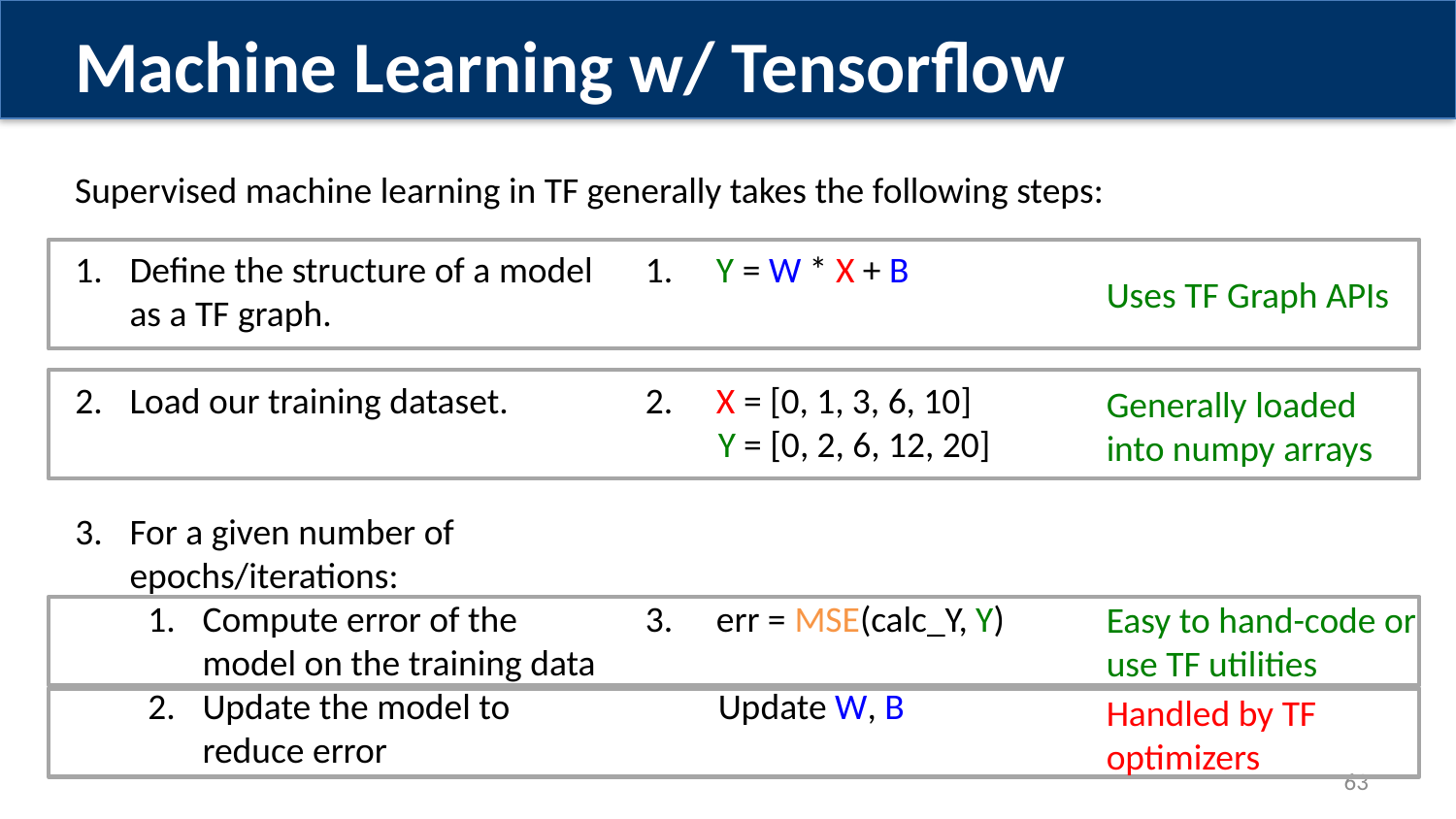

Machine Learning w/ Tensorflow
Supervised machine learning in TF generally takes the following steps:

Define the structure of a model as a TF graph.

Load our training dataset.

For a given number of epochs/iterations:
Compute error of the model on the training data
Update the model to reduce error
  Y = W * X + B

  X = [0, 1, 3, 6, 10]
Y = [0, 2, 6, 12, 20]

  err = MSE(calc_Y, Y)

Update W, B
Uses TF Graph APIs

Generally loaded into numpy arrays
Easy to hand-code or use TF utilities

Handled by TF optimizers

63